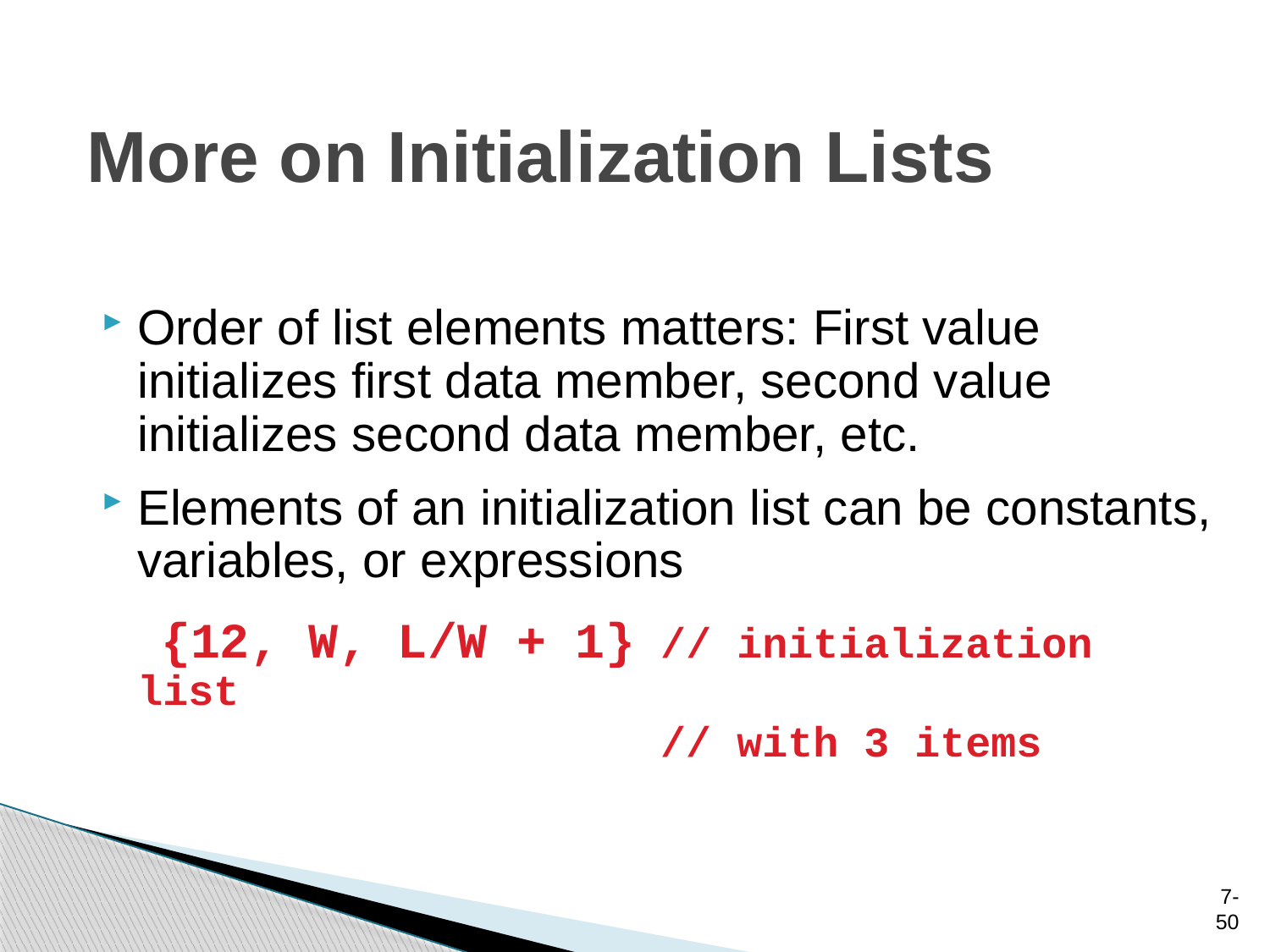

# More on Initialization Lists
Order of list elements matters: First value initializes first data member, second value initializes second data member, etc.
Elements of an initialization list can be constants, variables, or expressions
  {12, W, L/W + 1} // initialization list
                   // with 3 items
7-50